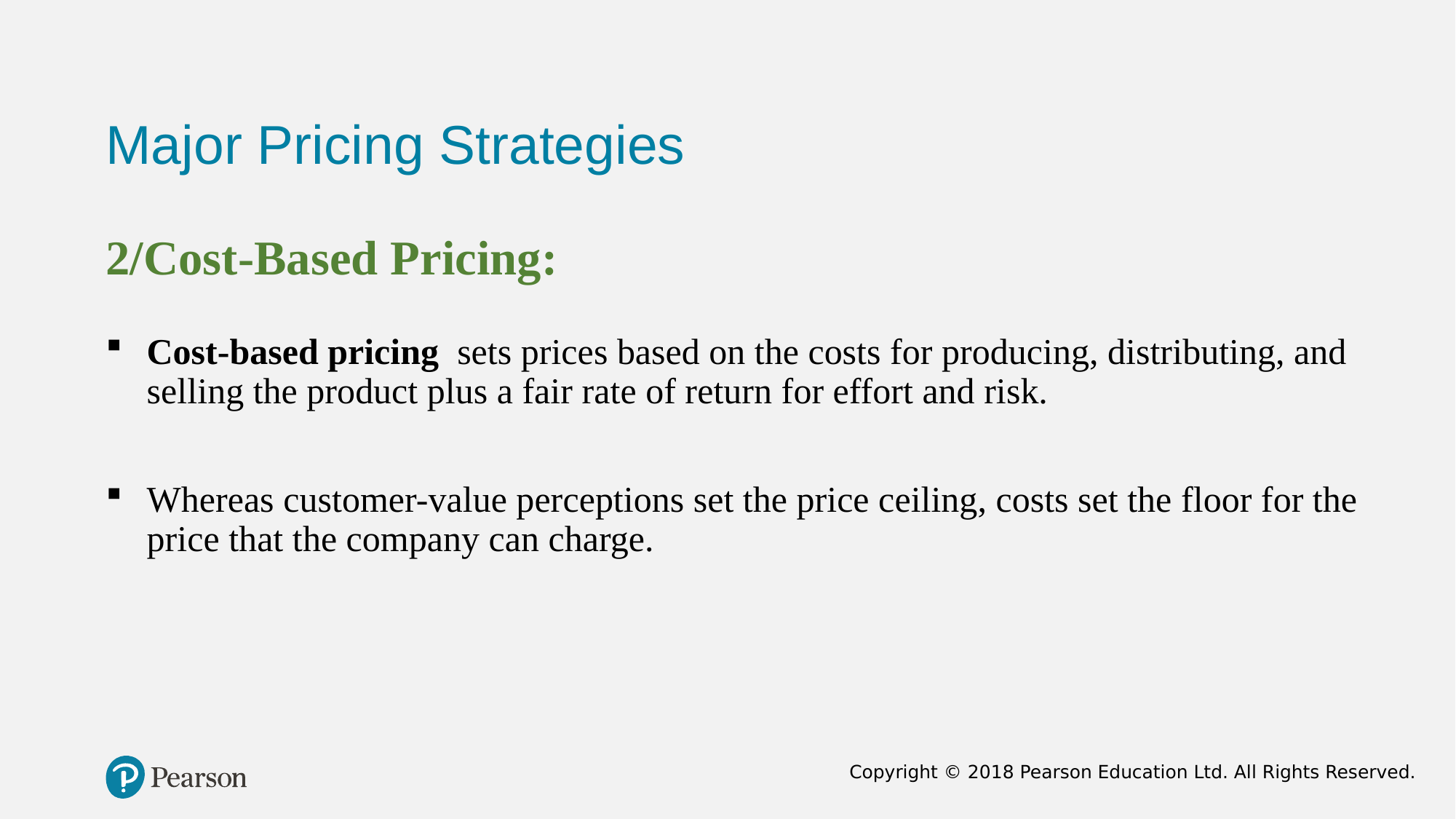

# Major Pricing Strategies
2/Cost-Based Pricing:

Cost-based pricing  sets prices based on the costs for producing, distributing, and selling the product plus a fair rate of return for effort and risk.

Whereas customer-value perceptions set the price ceiling, costs set the floor for the price that the company can charge.